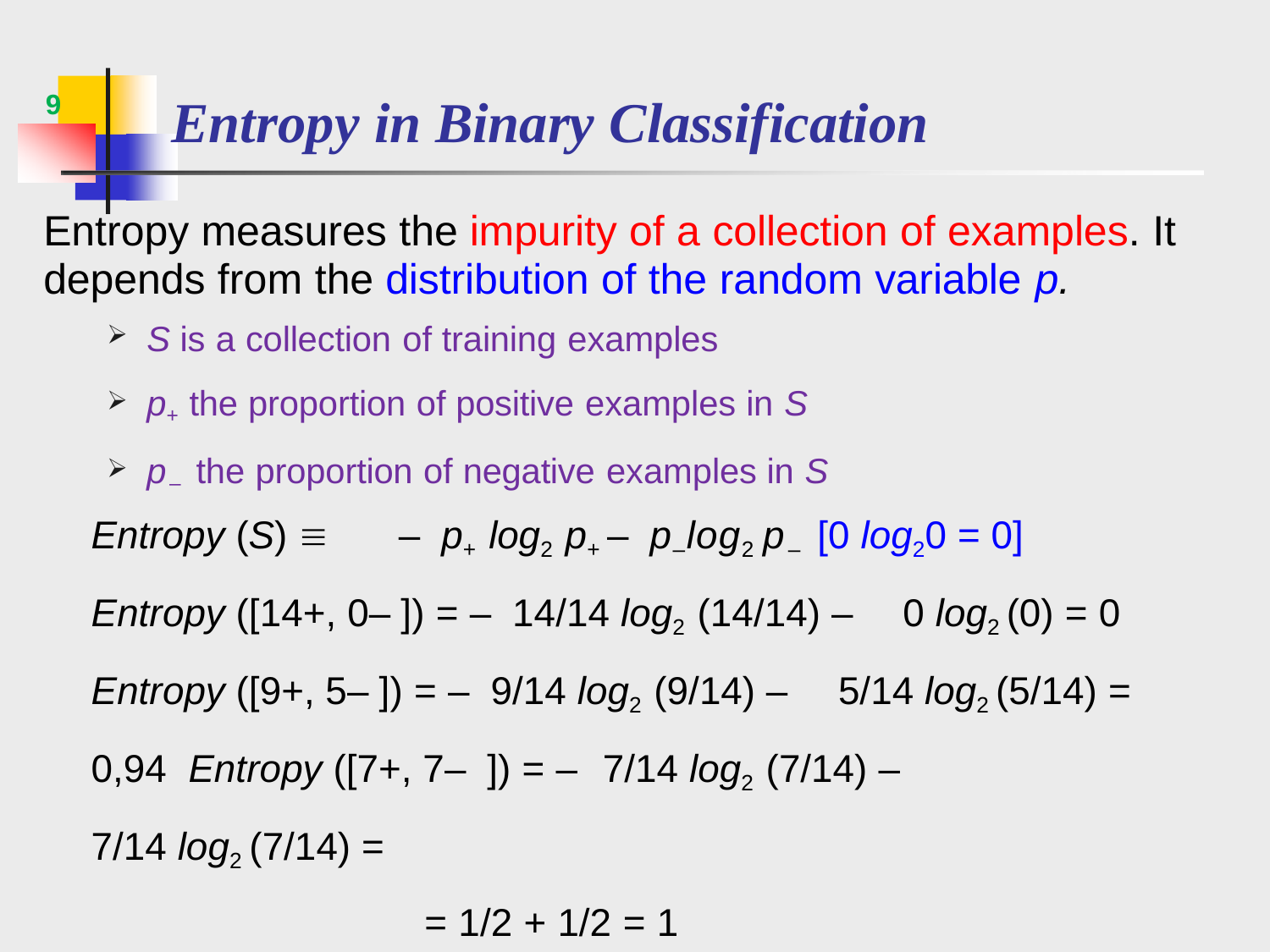

9
# Entropy in Binary Classification
Entropy measures the impurity of a collection of examples. It
depends from the distribution of the random variable p.
S is a collection of training examples
p+ the proportion of positive examples in S
p– the proportion of negative examples in S
Entropy (S) ≡	– p+ log2 p+ – p–log2 p–	[0 log20 = 0]
Entropy ([14+, 0–]) = – 14/14 log2  (14/14) –	0 log2 (0) = 0  Entropy ([9+, 5–]) = – 9/14 log2  (9/14) –	5/14 log2 (5/14) = 0,94  Entropy ([7+, 7– ]) = – 7/14 log2  (7/14) –		7/14 log2 (7/14) =
= 1/2 + 1/2 = 1	[log21/2 = – 1]
Note: the log of a number < 1 is negative,	0 ≤ p ≤ 1, 0 ≤ entropy ≤ 1